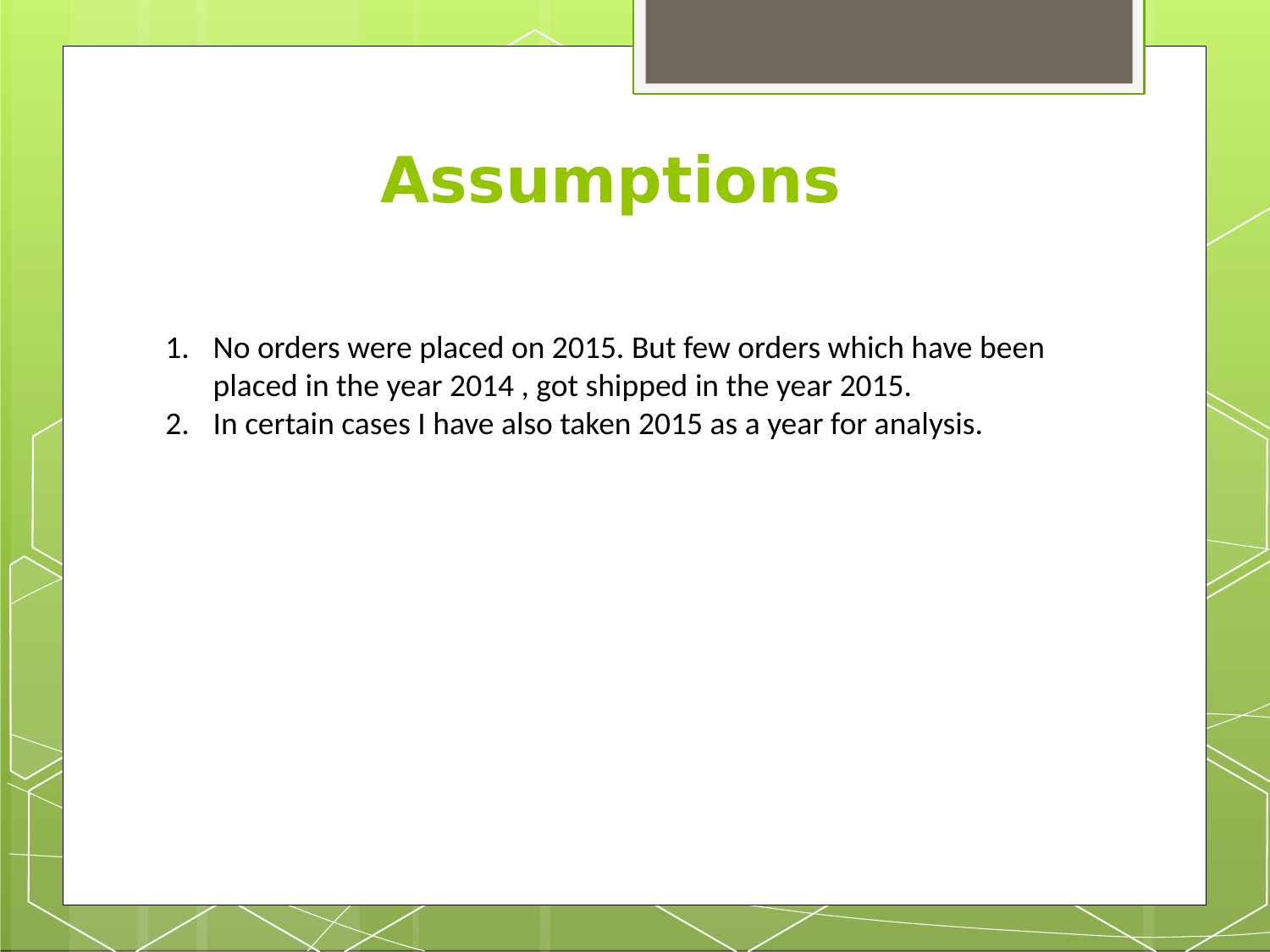

# Assumptions
No orders were placed on 2015. But few orders which have been placed in the year 2014 , got shipped in the year 2015.
In certain cases I have also taken 2015 as a year for analysis.